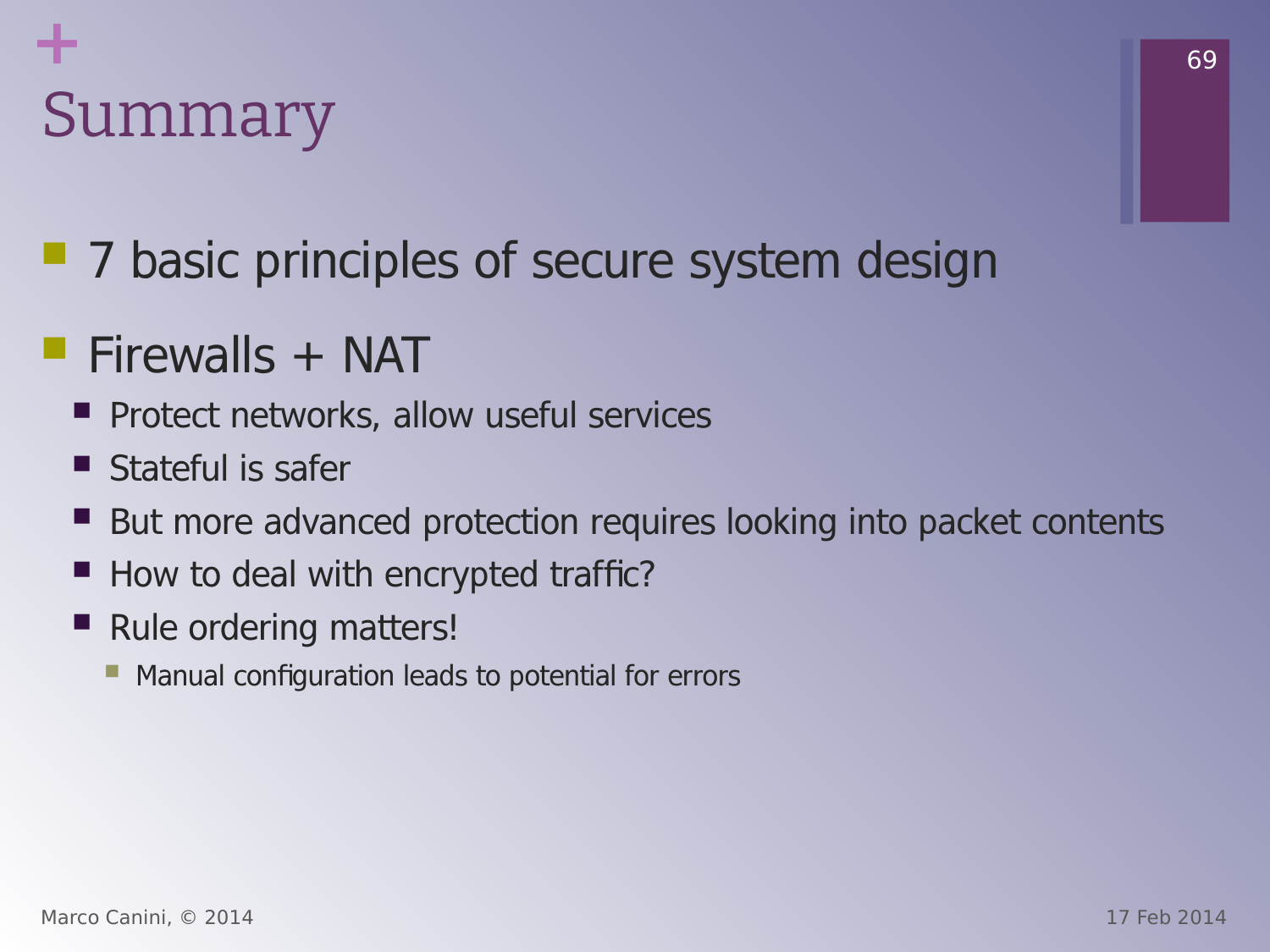

69
# Summary
7 basic principles of secure system design
Firewalls + NAT
Protect networks, allow useful services
Stateful is safer
But more advanced protection requires looking into packet contents
How to deal with encrypted traffic?
Rule ordering matters!
Manual configuration leads to potential for errors
Marco Canini, © 2014
17 Feb 2014